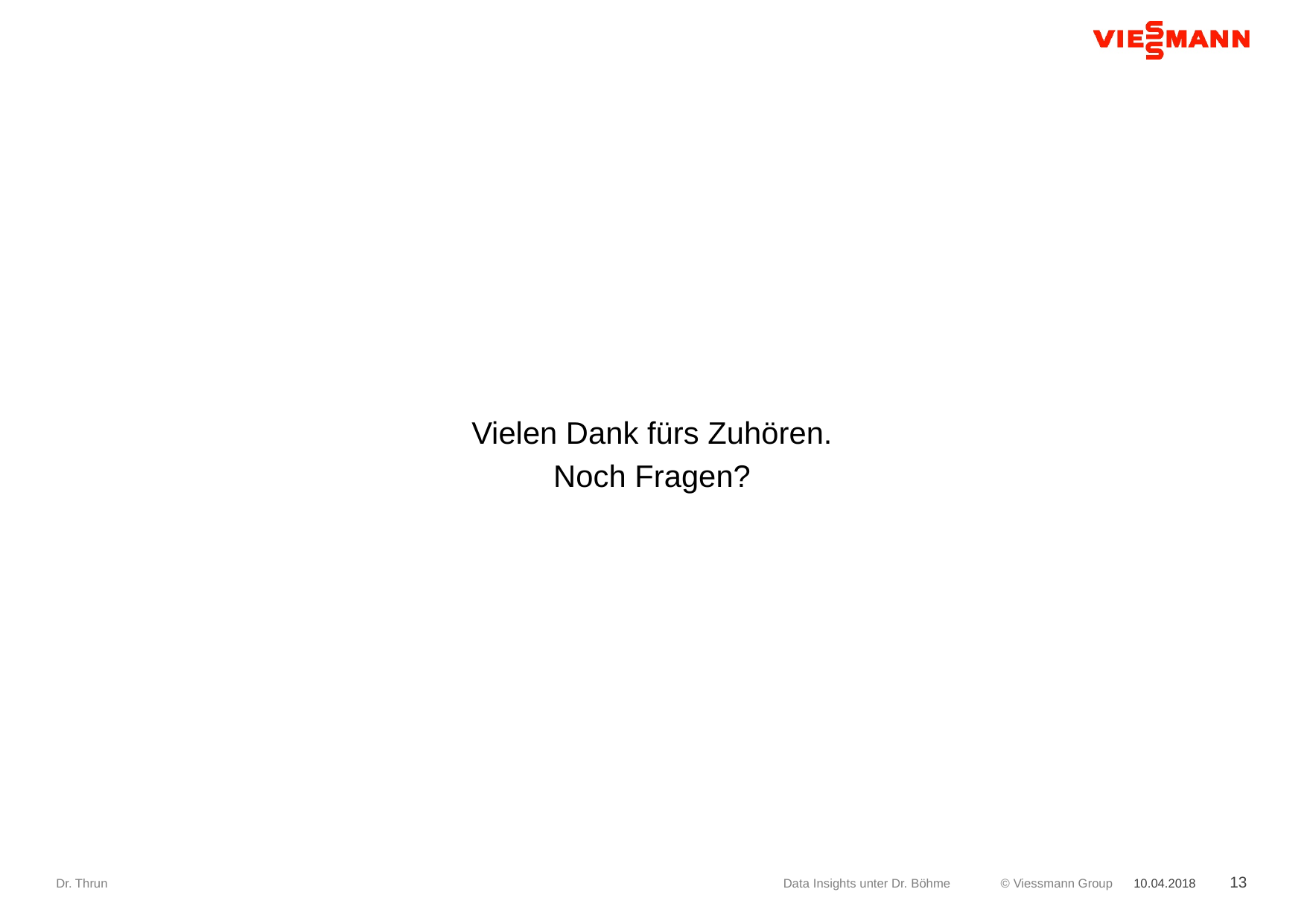

Vielen Dank fürs Zuhören.
Noch Fragen?
Dr. Thrun
Data Insights unter Dr. Böhme
10.04.2018
13